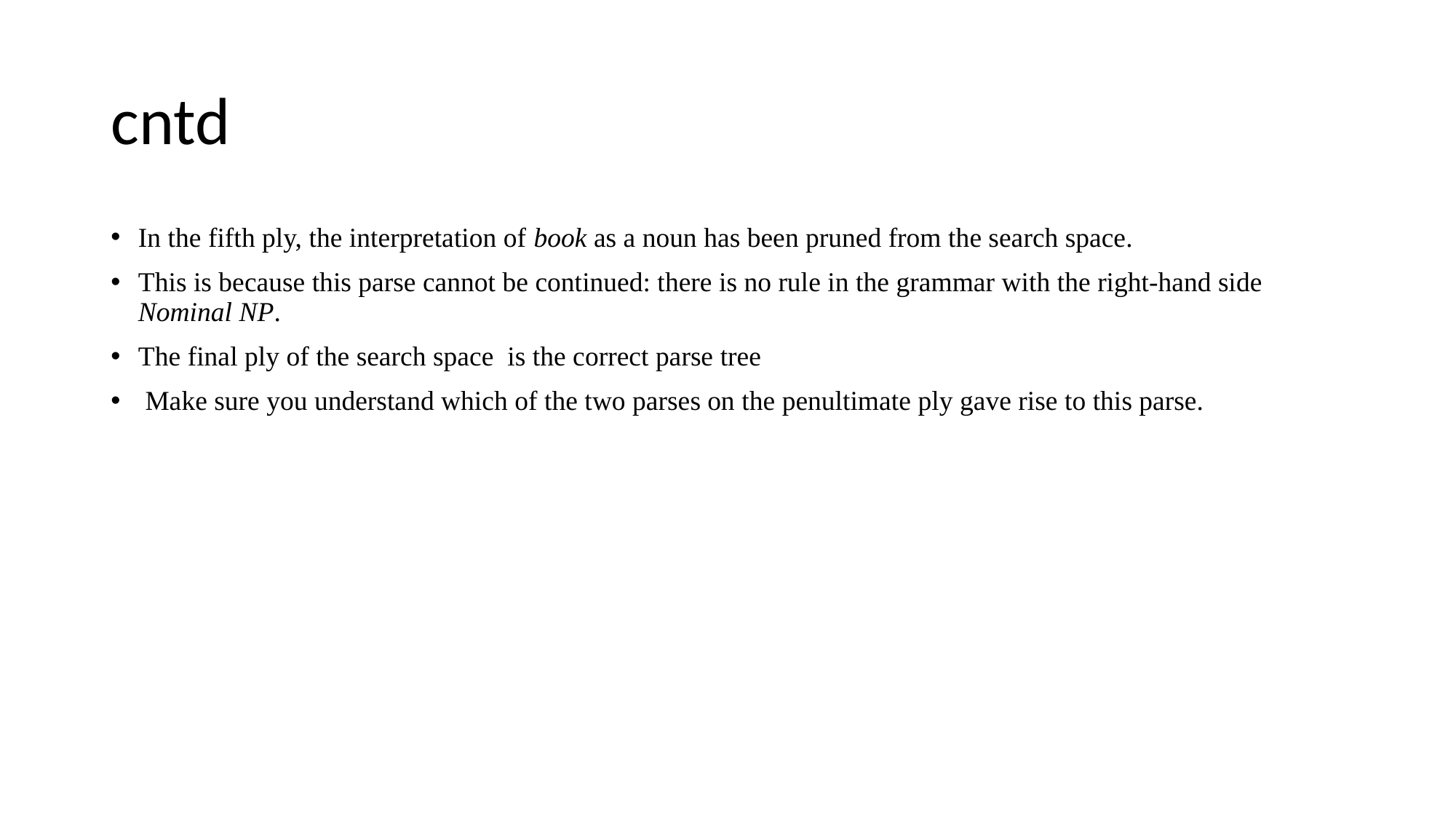

# cntd
In the fifth ply, the interpretation of book as a noun has been pruned from the search space.
This is because this parse cannot be continued: there is no rule in the grammar with the right-hand side Nominal NP.
The final ply of the search space  is the correct parse tree
 Make sure you understand which of the two parses on the penultimate ply gave rise to this parse.